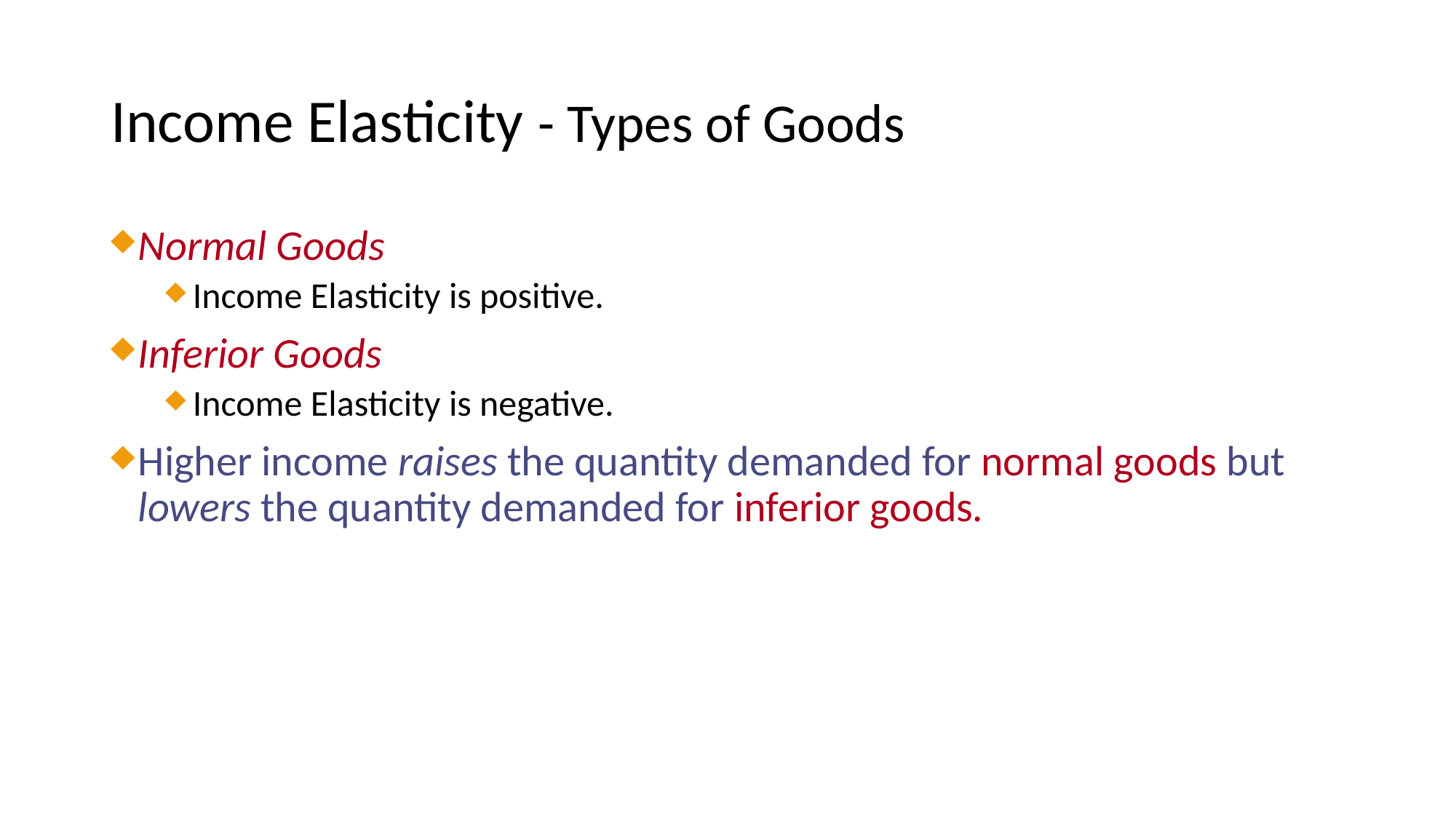

# Income Elasticity - Types of Goods
Normal Goods
Income Elasticity is positive.
Inferior Goods
Income Elasticity is negative.
Higher income raises the quantity demanded for normal goods but lowers the quantity demanded for inferior goods.